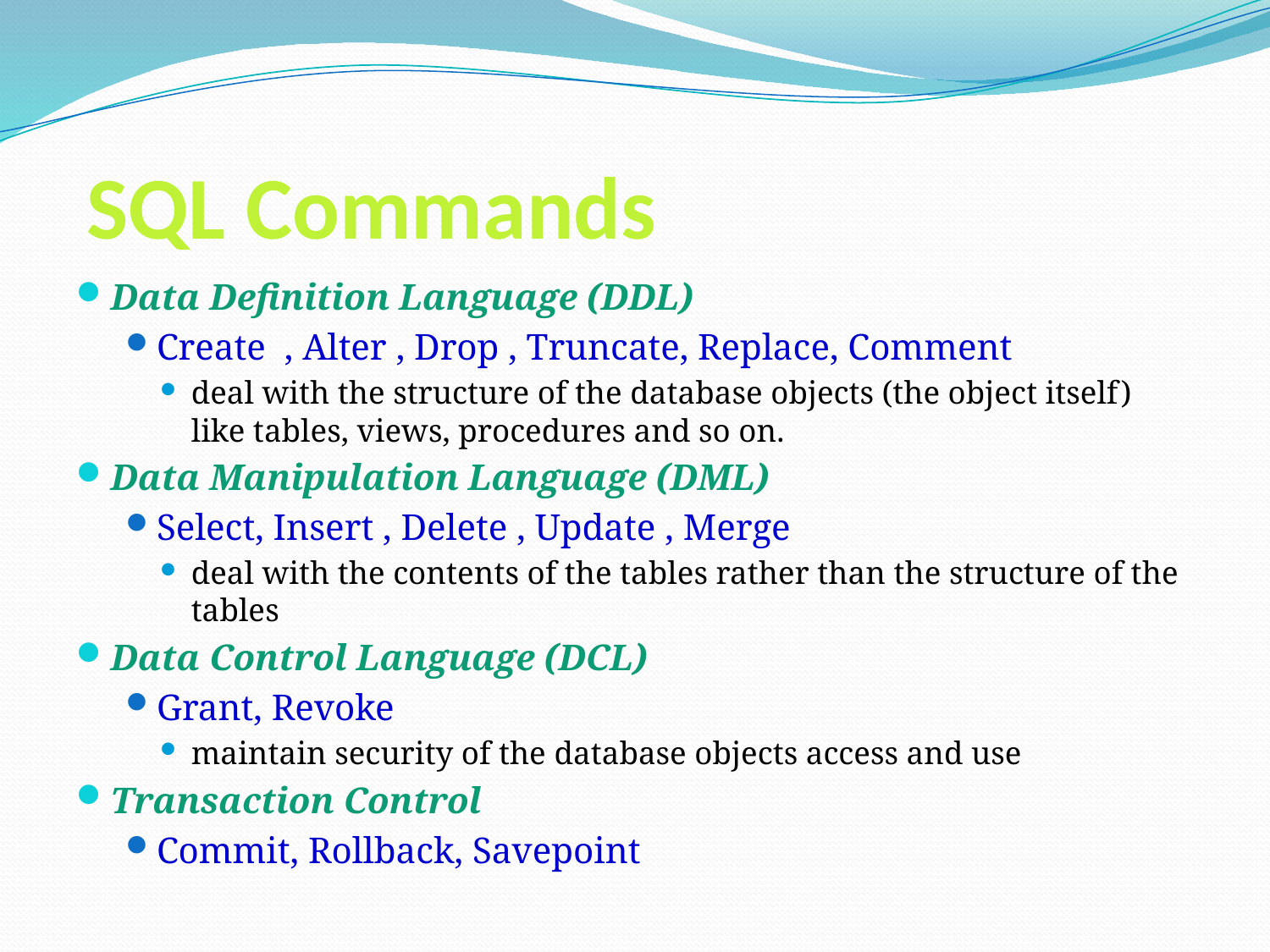

# SQL Commands
Data Definition Language (DDL)
Create  , Alter , Drop , Truncate, Replace, Comment
deal with the structure of the database objects (the object itself) like tables, views, procedures and so on.
Data Manipulation Language (DML)
Select, Insert , Delete , Update , Merge
deal with the contents of the tables rather than the structure of the tables
Data Control Language (DCL)
Grant, Revoke
maintain security of the database objects access and use
Transaction Control
Commit, Rollback, Savepoint